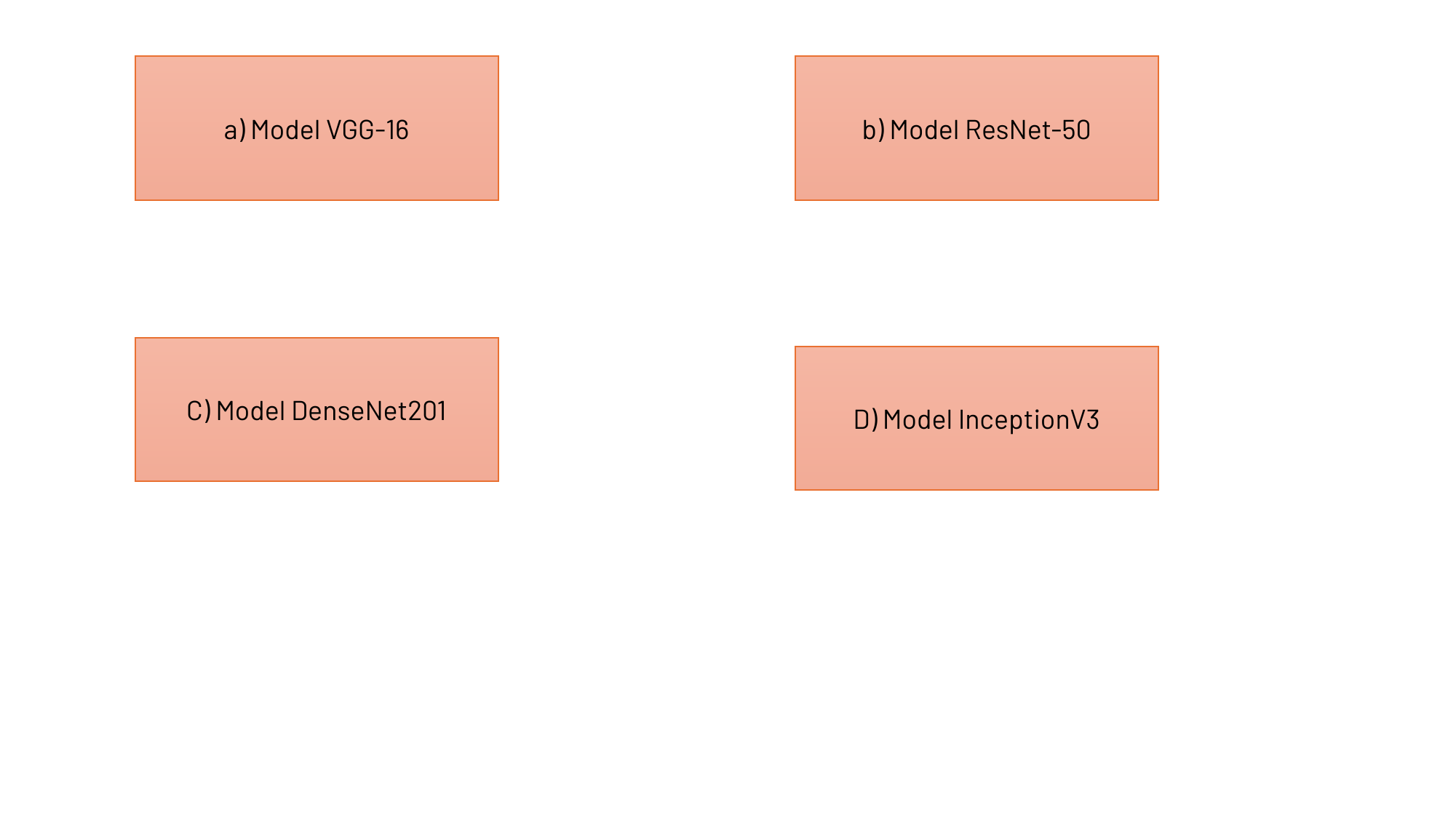

b) Model ResNet-50
a) Model VGG-16
C) Model DenseNet201
D) Model InceptionV3